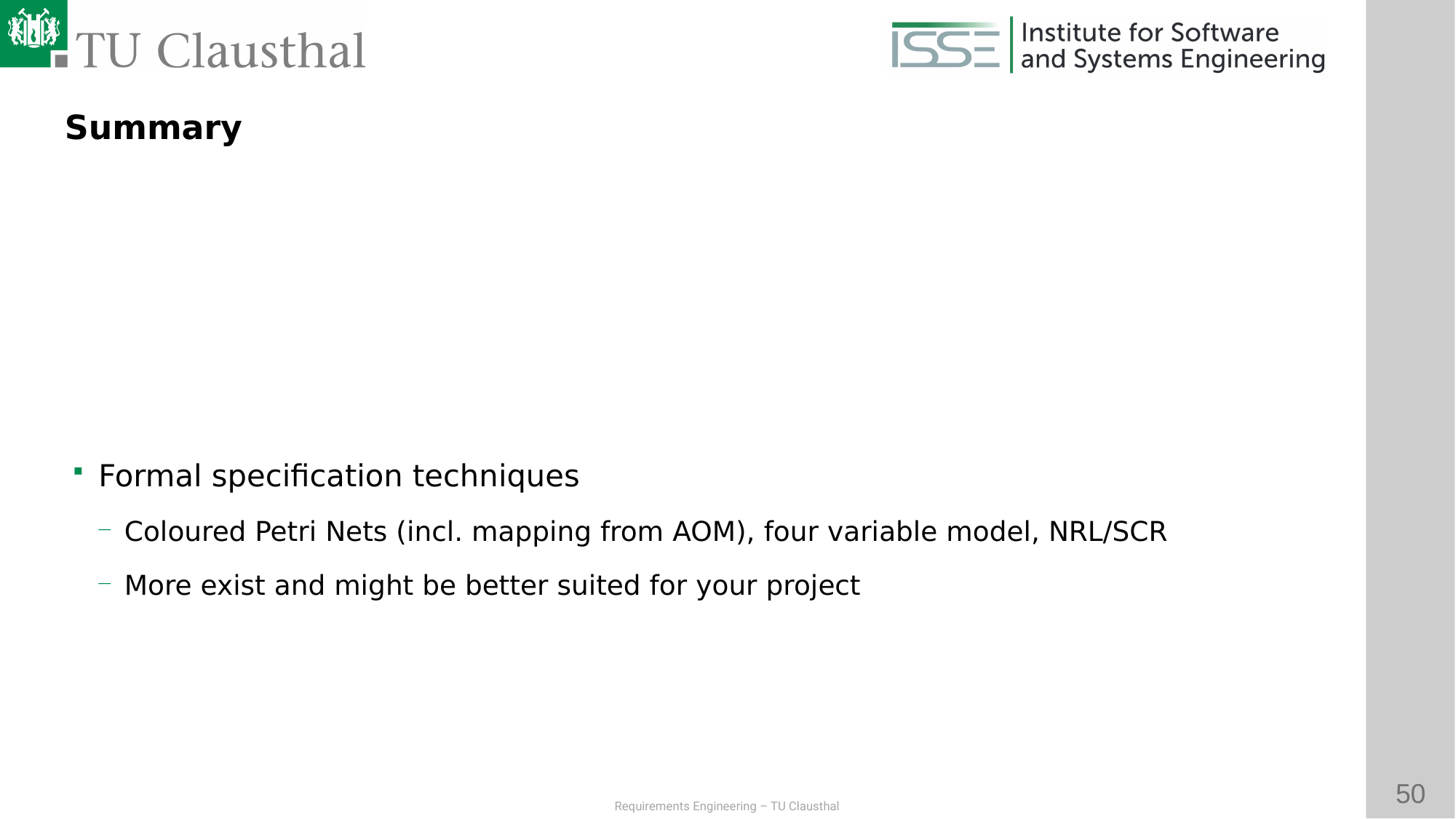

Summary

# Formal specification techniques
Coloured Petri Nets (incl. mapping from AOM), four variable model, NRL/SCR
More exist and might be better suited for your project